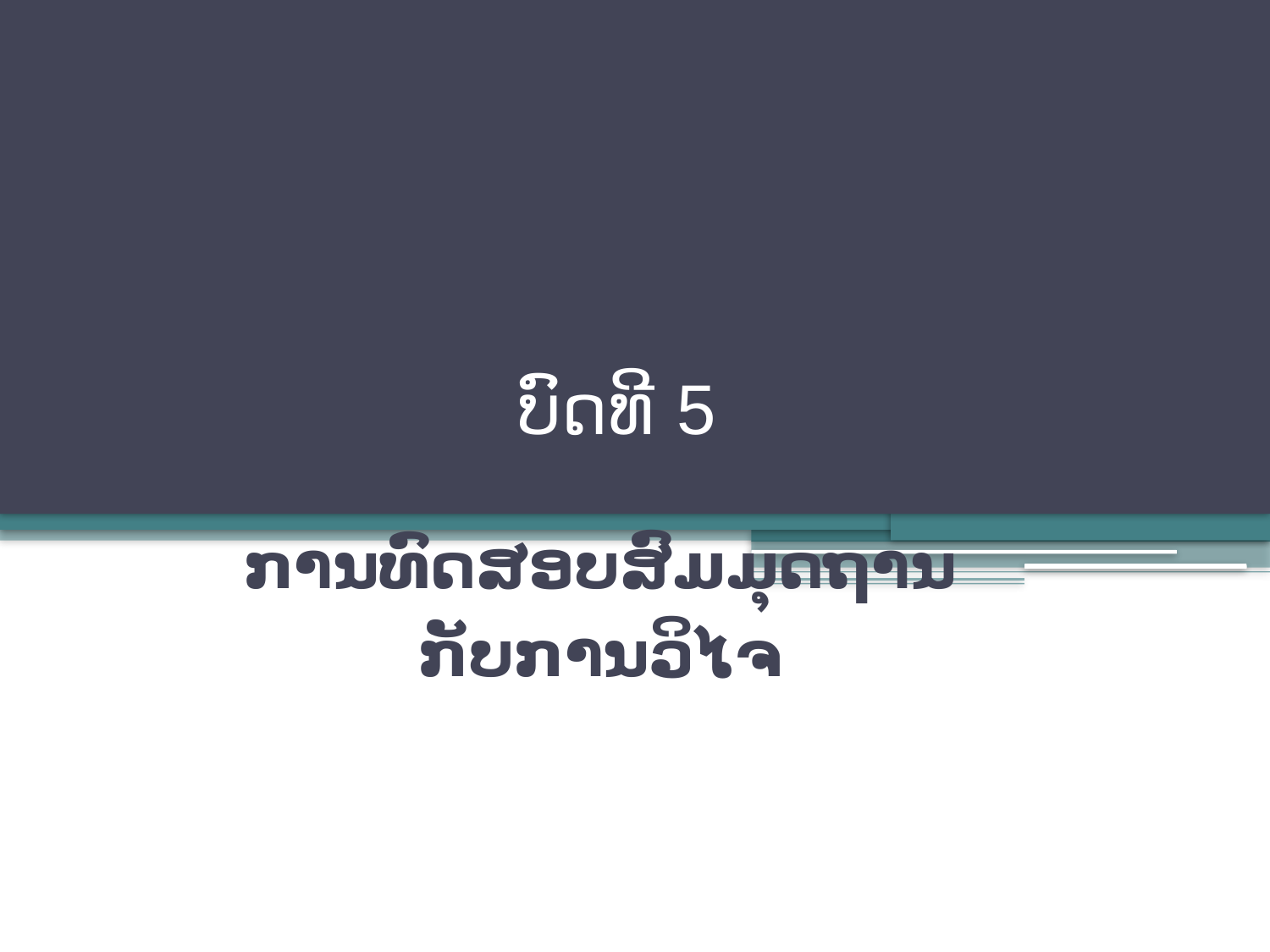

# ບົດທີ 5
ການທົດສອບສົມມຸດຖານກັບການວິໄຈ